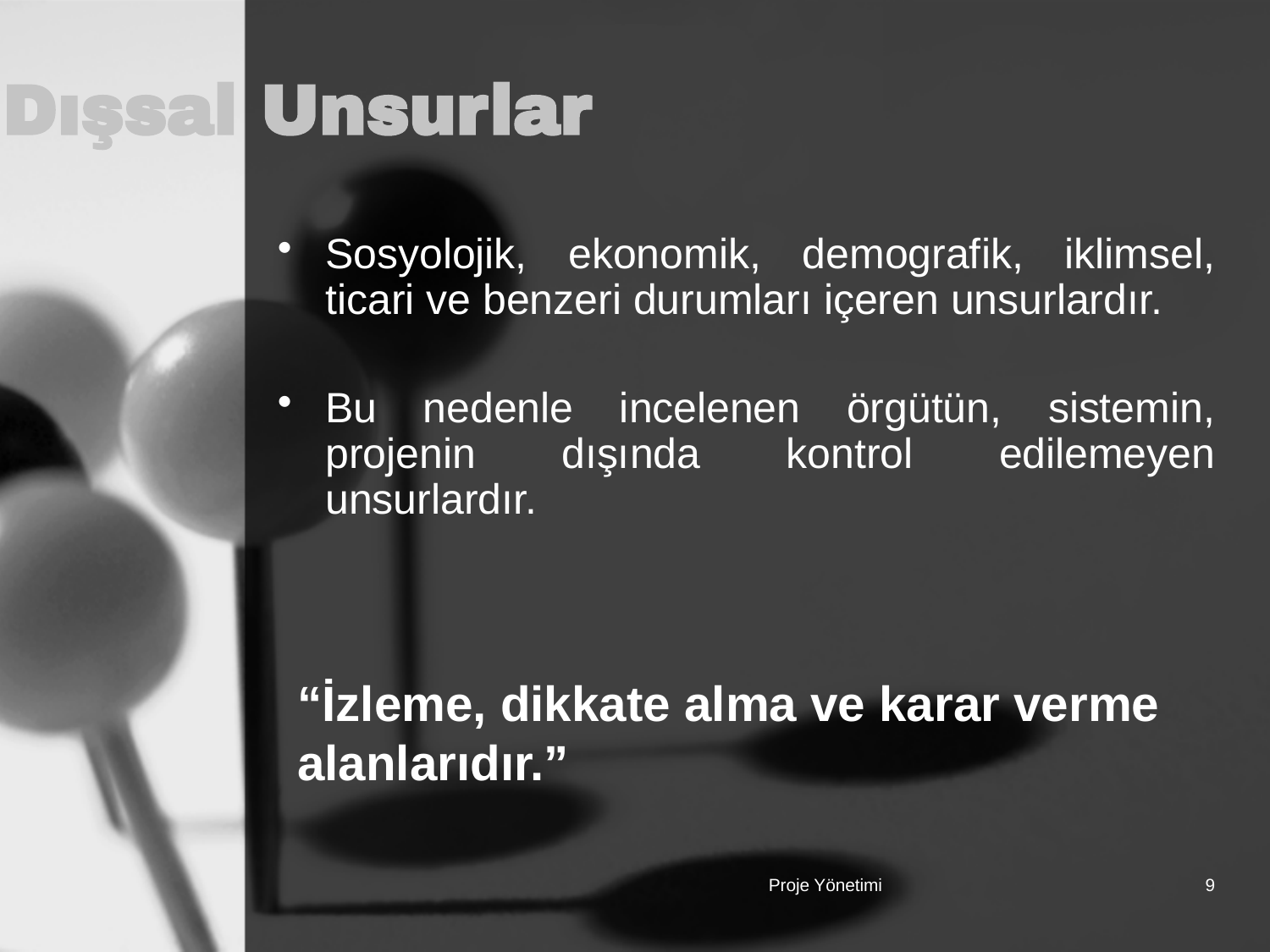

# Dışsal Unsurlar
Sosyolojik, ekonomik, demografik, iklimsel, ticari ve benzeri durumları içeren unsurlardır.

Bu nedenle incelenen örgütün, sistemin, projenin dışında kontrol edilemeyen unsurlardır.
“İzleme, dikkate alma ve karar verme alanlarıdır.”
Proje Yönetimi
9